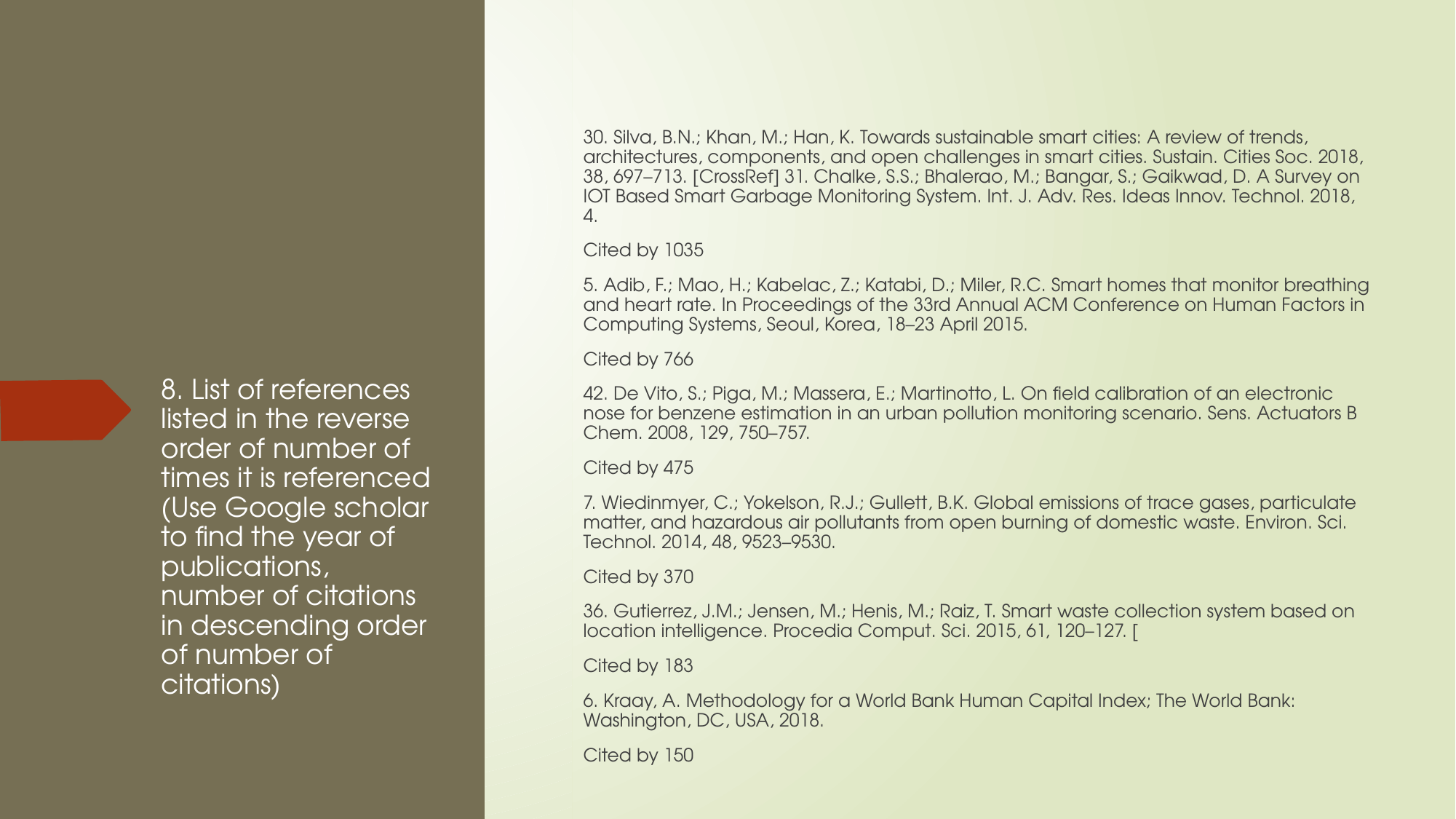

30. Silva, B.N.; Khan, M.; Han, K. Towards sustainable smart cities: A review of trends, architectures, components, and open challenges in smart cities. Sustain. Cities Soc. 2018, 38, 697–713. [CrossRef] 31. Chalke, S.S.; Bhalerao, M.; Bangar, S.; Gaikwad, D. A Survey on IOT Based Smart Garbage Monitoring System. Int. J. Adv. Res. Ideas Innov. Technol. 2018, 4.
Cited by 1035
5. Adib, F.; Mao, H.; Kabelac, Z.; Katabi, D.; Miler, R.C. Smart homes that monitor breathing and heart rate. In Proceedings of the 33rd Annual ACM Conference on Human Factors in Computing Systems, Seoul, Korea, 18–23 April 2015.
Cited by 766
42. De Vito, S.; Piga, M.; Massera, E.; Martinotto, L. On field calibration of an electronic nose for benzene estimation in an urban pollution monitoring scenario. Sens. Actuators B Chem. 2008, 129, 750–757.
Cited by 475
7. Wiedinmyer, C.; Yokelson, R.J.; Gullett, B.K. Global emissions of trace gases, particulate matter, and hazardous air pollutants from open burning of domestic waste. Environ. Sci. Technol. 2014, 48, 9523–9530.
Cited by 370
36. Gutierrez, J.M.; Jensen, M.; Henis, M.; Raiz, T. Smart waste collection system based on location intelligence. Procedia Comput. Sci. 2015, 61, 120–127. [
Cited by 183
6. Kraay, A. Methodology for a World Bank Human Capital Index; The World Bank: Washington, DC, USA, 2018.
Cited by 150

# 8. List of references listed in the reverse order of number of times it is referenced (Use Google scholar to find the year of publications, number of citations in descending order of number of citations)